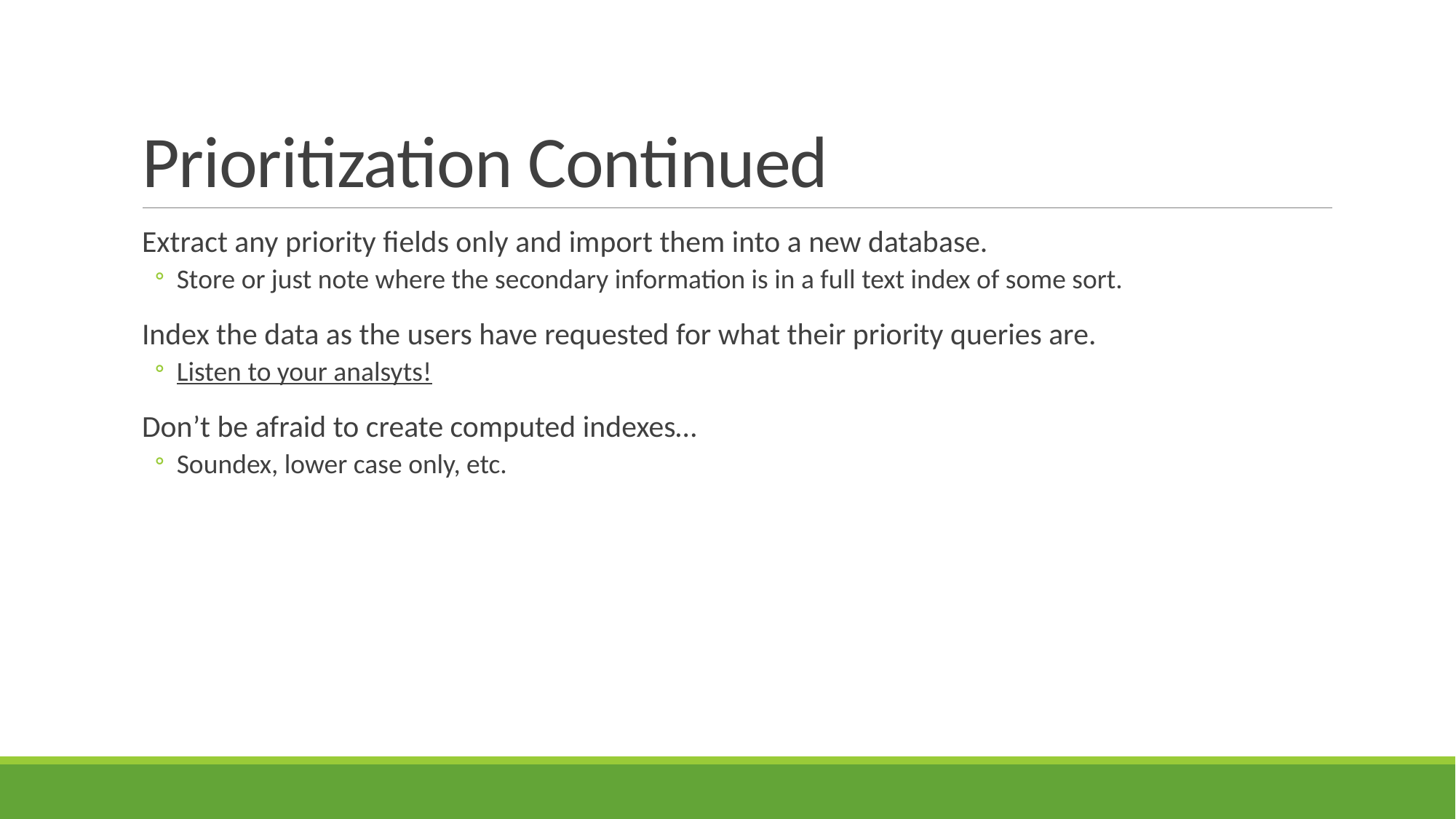

# Prioritization Continued
Extract any priority fields only and import them into a new database.
Store or just note where the secondary information is in a full text index of some sort.
Index the data as the users have requested for what their priority queries are.
Listen to your analsyts!
Don’t be afraid to create computed indexes…
Soundex, lower case only, etc.